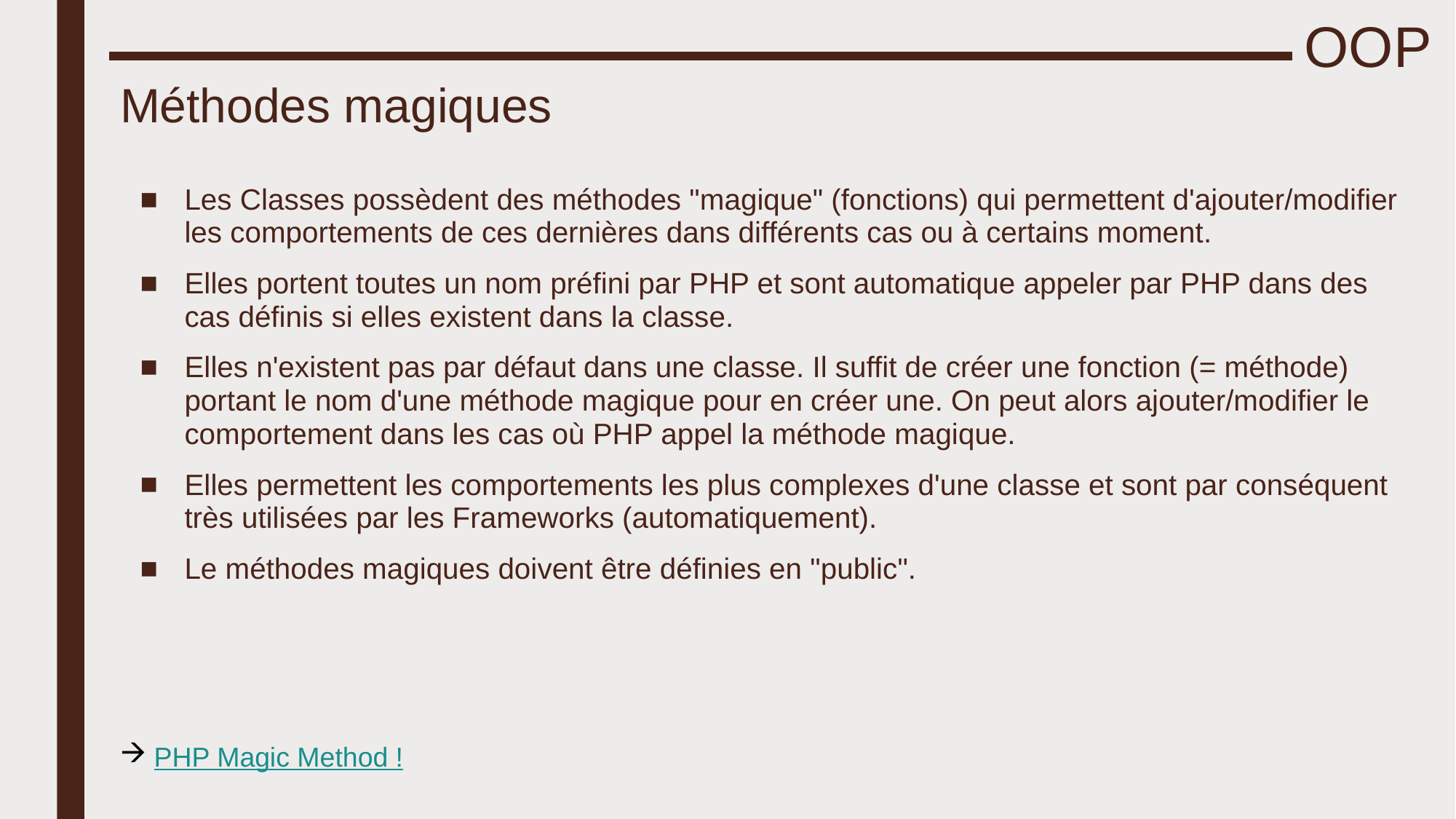

# OOP
Méthodes magiques

Les Classes possèdent des méthodes "magique" (fonctions) qui permettent d'ajouter/modifier les comportements de ces dernières dans différents cas ou à certains moment.
Elles portent toutes un nom préfini par PHP et sont automatique appeler par PHP dans des cas définis si elles existent dans la classe.
Elles n'existent pas par défaut dans une classe. Il suffit de créer une fonction (= méthode) portant le nom d'une méthode magique pour en créer une. On peut alors ajouter/modifier le comportement dans les cas où PHP appel la méthode magique.
Elles permettent les comportements les plus complexes d'une classe et sont par conséquent très utilisées par les Frameworks (automatiquement).
Le méthodes magiques doivent être définies en "public".
PHP Magic Method !